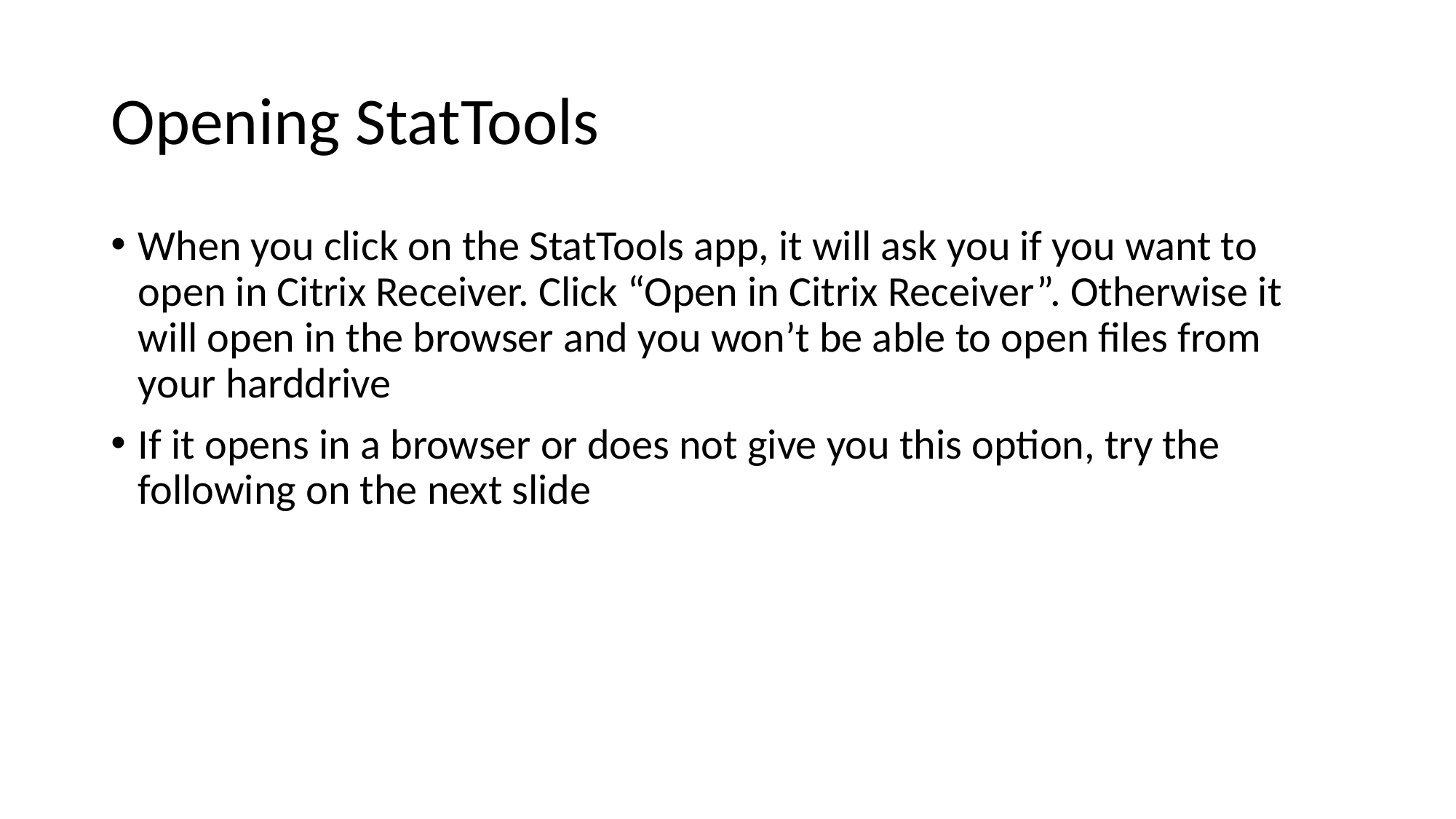

# Opening StatTools
When you click on the StatTools app, it will ask you if you want to open in Citrix Receiver. Click “Open in Citrix Receiver”. Otherwise it will open in the browser and you won’t be able to open files from your harddrive
If it opens in a browser or does not give you this option, try the following on the next slide